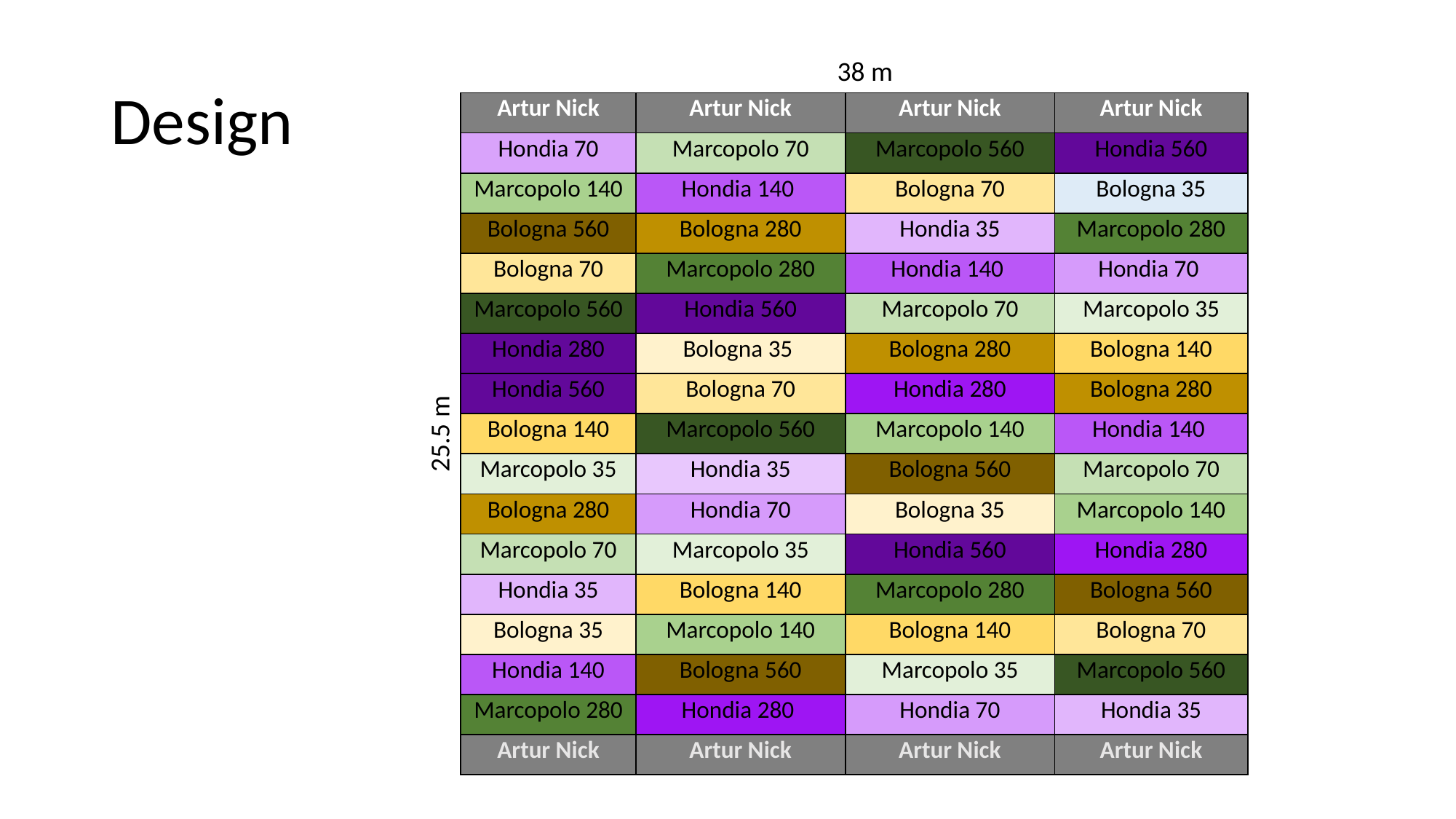

# Design
38 m
| Artur Nick | Artur Nick | Artur Nick | Artur Nick |
| --- | --- | --- | --- |
| Hondia 70 | Marcopolo 70 | Marcopolo 560 | Hondia 560 |
| Marcopolo 140 | Hondia 140 | Bologna 70 | Bologna 35 |
| Bologna 560 | Bologna 280 | Hondia 35 | Marcopolo 280 |
| Bologna 70 | Marcopolo 280 | Hondia 140 | Hondia 70 |
| Marcopolo 560 | Hondia 560 | Marcopolo 70 | Marcopolo 35 |
| Hondia 280 | Bologna 35 | Bologna 280 | Bologna 140 |
| Hondia 560 | Bologna 70 | Hondia 280 | Bologna 280 |
| Bologna 140 | Marcopolo 560 | Marcopolo 140 | Hondia 140 |
| Marcopolo 35 | Hondia 35 | Bologna 560 | Marcopolo 70 |
| Bologna 280 | Hondia 70 | Bologna 35 | Marcopolo 140 |
| Marcopolo 70 | Marcopolo 35 | Hondia 560 | Hondia 280 |
| Hondia 35 | Bologna 140 | Marcopolo 280 | Bologna 560 |
| Bologna 35 | Marcopolo 140 | Bologna 140 | Bologna 70 |
| Hondia 140 | Bologna 560 | Marcopolo 35 | Marcopolo 560 |
| Marcopolo 280 | Hondia 280 | Hondia 70 | Hondia 35 |
| Artur Nick | Artur Nick | Artur Nick | Artur Nick |
25.5 m